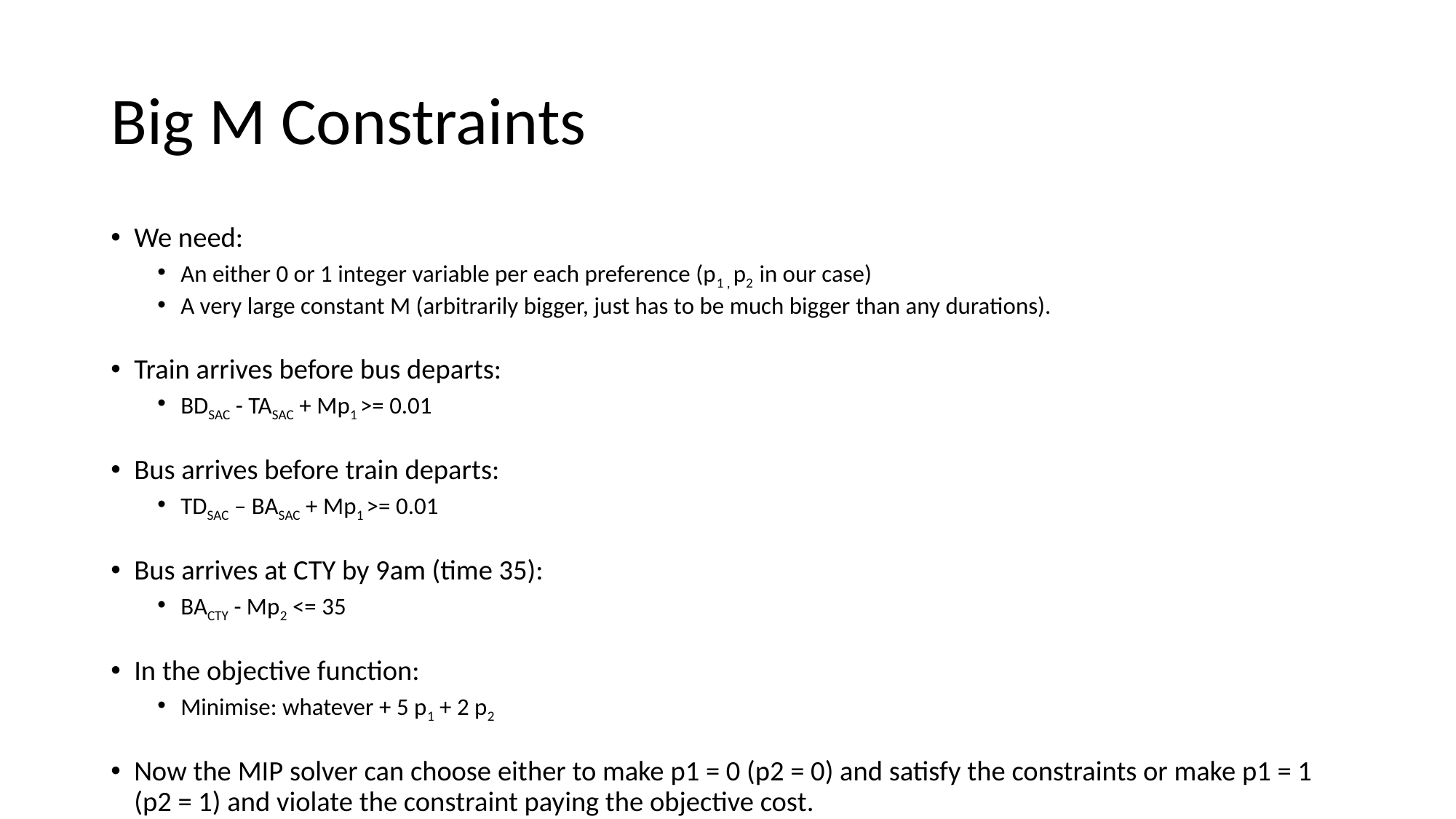

# Big M Constraints
We need:
An either 0 or 1 integer variable per each preference (p1 , p2  in our case)
A very large constant M (arbitrarily bigger, just has to be much bigger than any durations).
Train arrives before bus departs:
BDSAC - TASAC + Mp1 >= 0.01
Bus arrives before train departs:
TDSAC – BASAC + Mp1 >= 0.01
Bus arrives at CTY by 9am (time 35):
BACTY - Mp2 <= 35
In the objective function:
Minimise: whatever + 5 p1 + 2 p2
Now the MIP solver can choose either to make p1 = 0 (p2 = 0) and satisfy the constraints or make p1 = 1 (p2 = 1) and violate the constraint paying the objective cost.